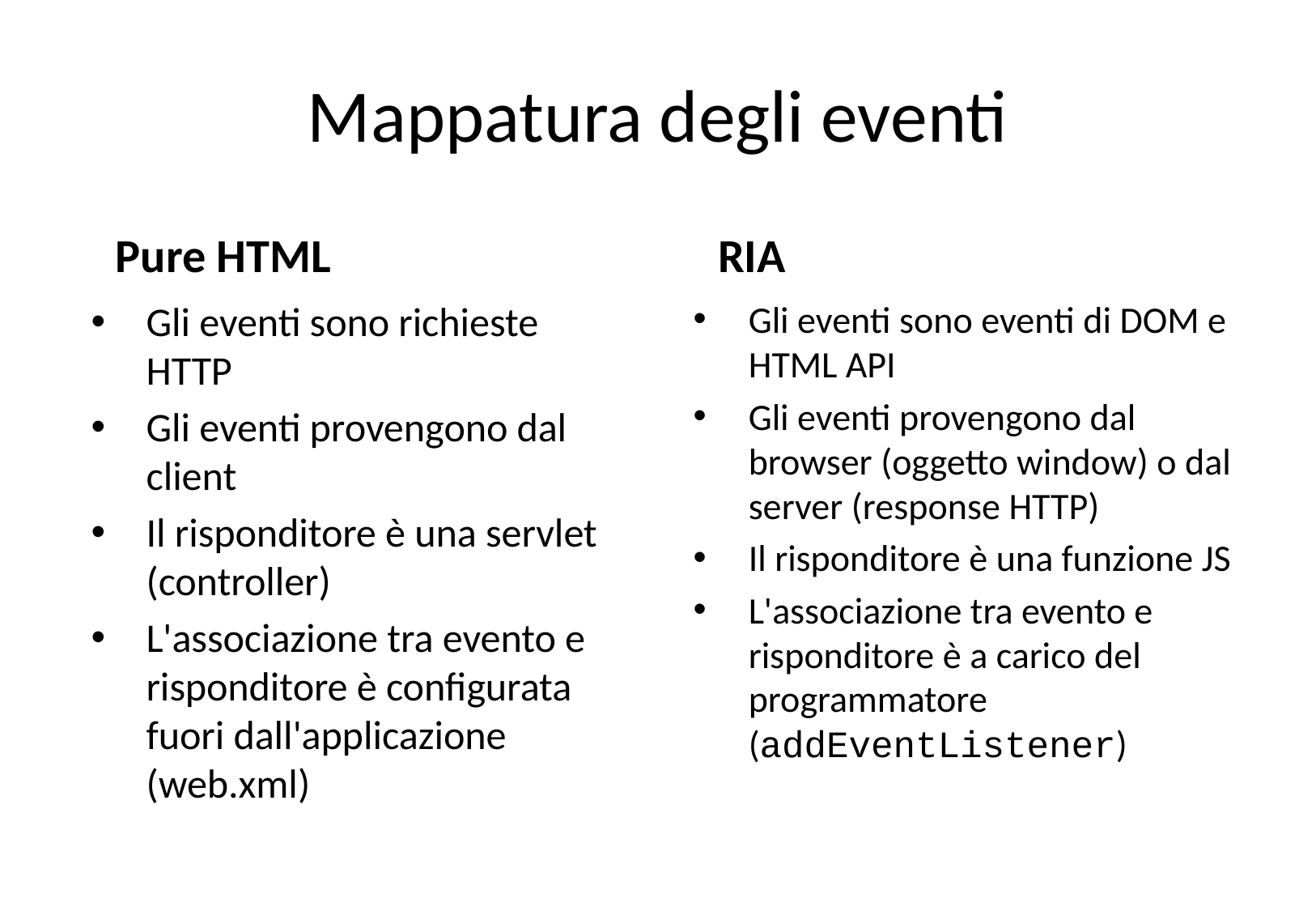

# Mappatura degli eventi
Pure HTML
RIA
Gli eventi sono richieste HTTP
Gli eventi provengono dal client
Il risponditore è una servlet (controller)
L'associazione tra evento e risponditore è configurata fuori dall'applicazione (web.xml)
Gli eventi sono eventi di DOM e HTML API
Gli eventi provengono dal browser (oggetto window) o dal server (response HTTP)
Il risponditore è una funzione JS
L'associazione tra evento e risponditore è a carico del programmatore (addEventListener)